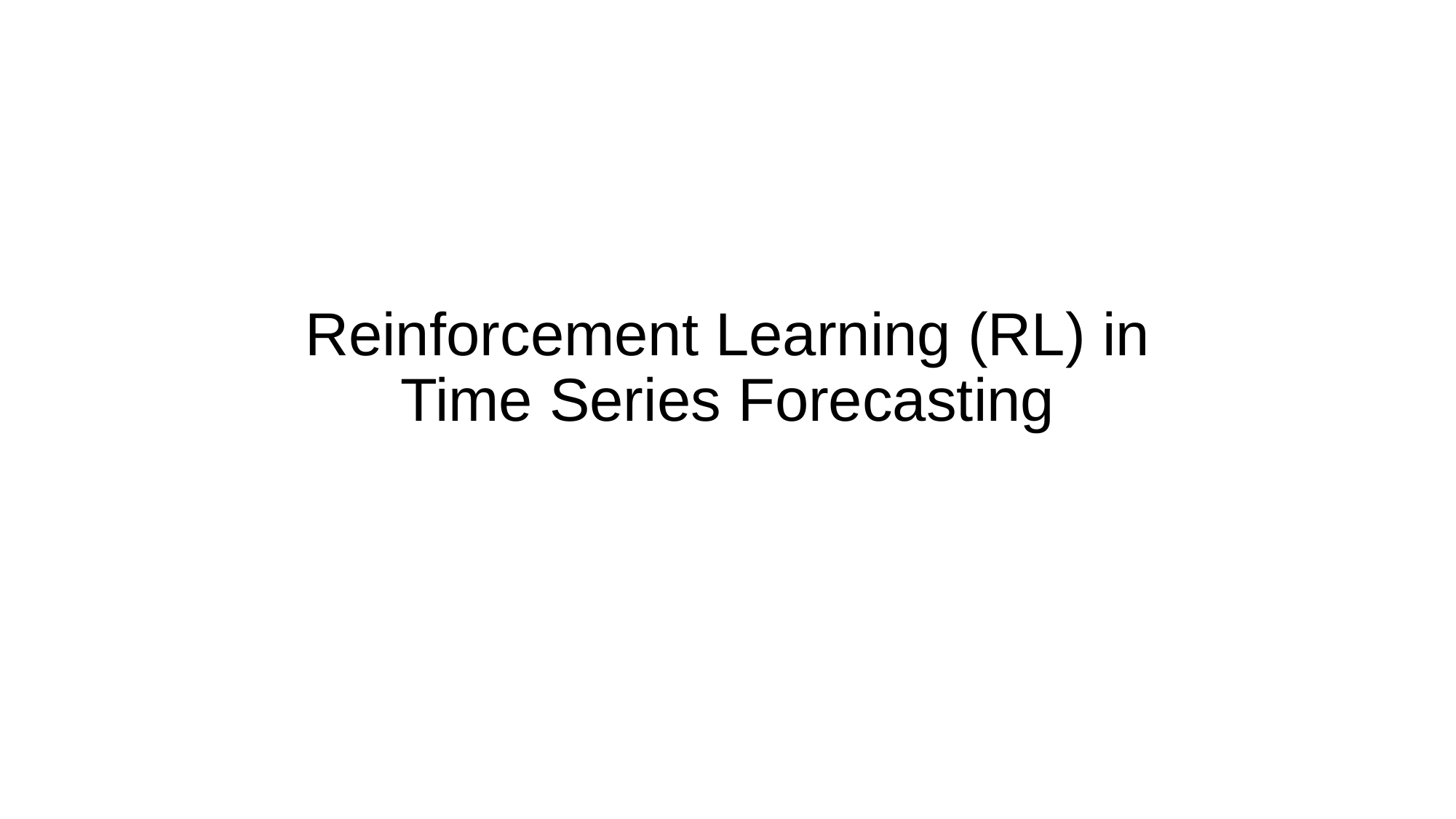

# Reinforcement Learning (RL) in Time Series Forecasting